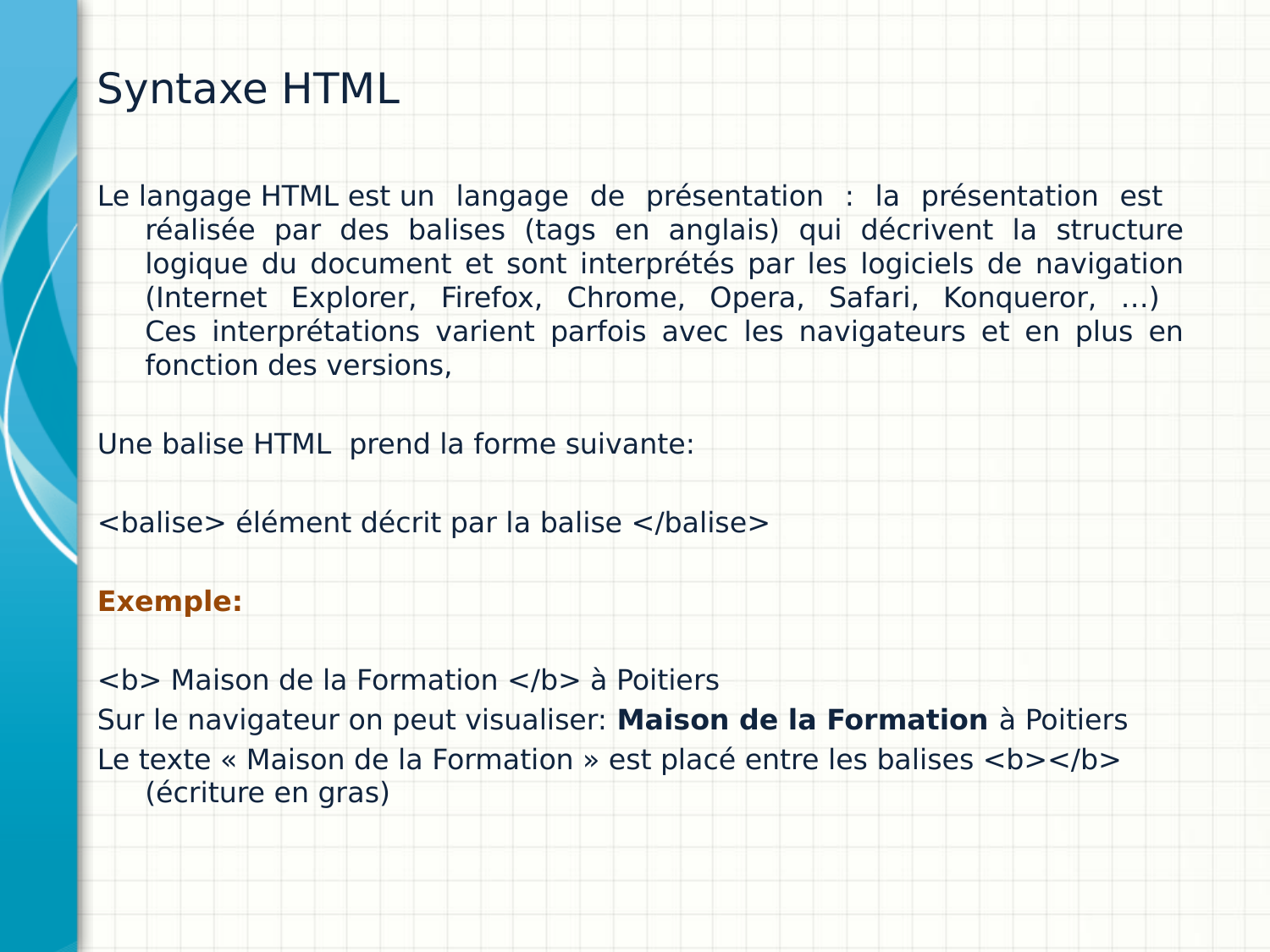

Syntaxe HTML
Le langage HTML est un langage de présentation : la présentation est  réalisée par des balises (tags en anglais) qui décrivent la structure logique du document et sont interprétés par les logiciels de navigation (Internet Explorer, Firefox, Chrome, Opera, Safari, Konqueror, …)
Ces interprétations varient parfois avec les navigateurs et en plus en fonction des versions,

Une balise HTML  prend la forme suivante:

<balise> élément décrit par la balise </balise>

Exemple:

<b> Maison de la Formation </b> à Poitiers
Sur le navigateur on peut visualiser: Maison de la Formation à Poitiers
Le texte « Maison de la Formation » est placé entre les balises <b></b> (écriture en gras)